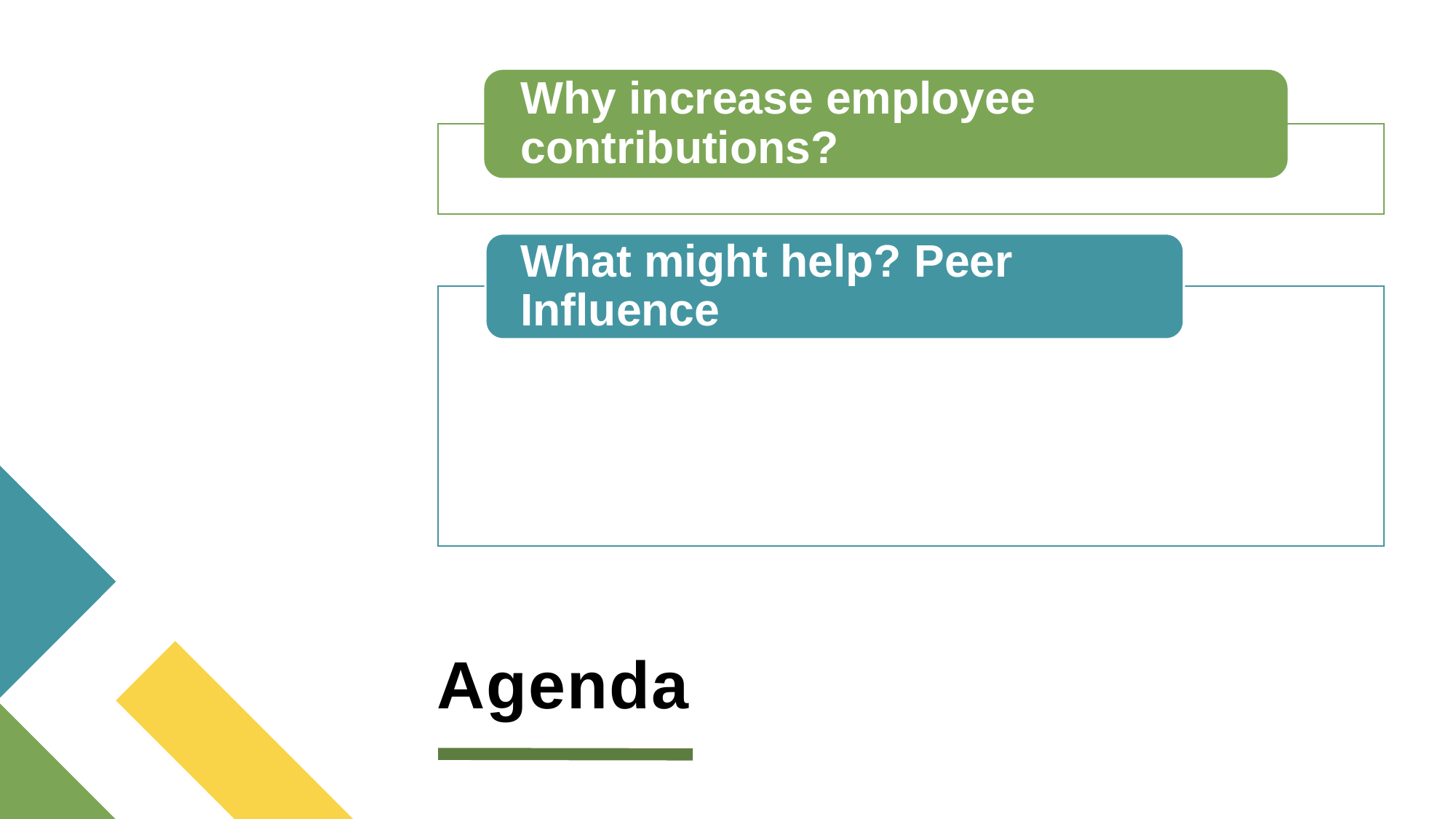

Why increase employee contributions?
Study design
Takeaways
Limitations
What might help? Peer Influence
# Agenda